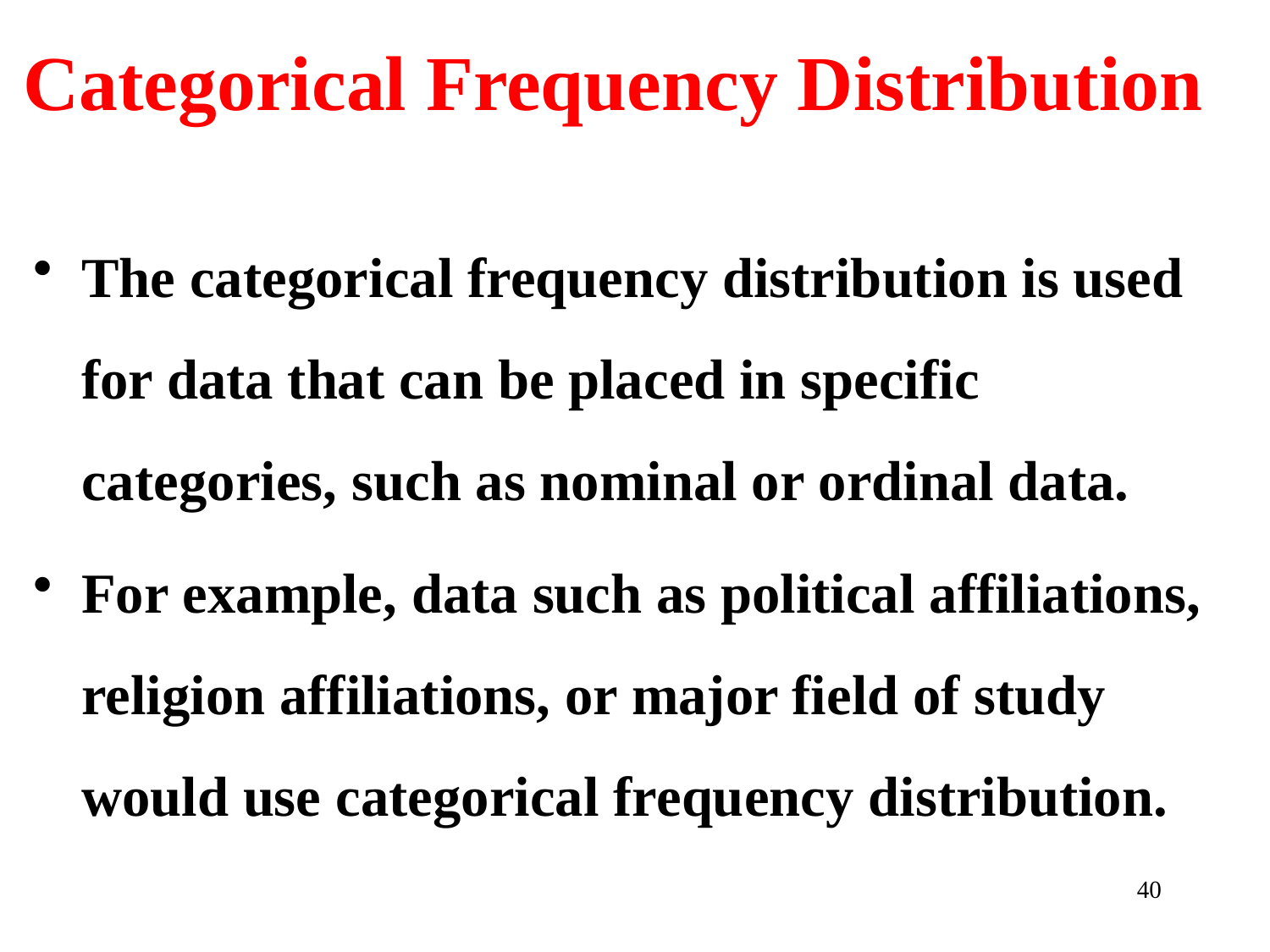

# Categorical Frequency Distribution
The categorical frequency distribution is used for data that can be placed in specific categories, such as nominal or ordinal data.
For example, data such as political affiliations, religion affiliations, or major field of study would use categorical frequency distribution.
40